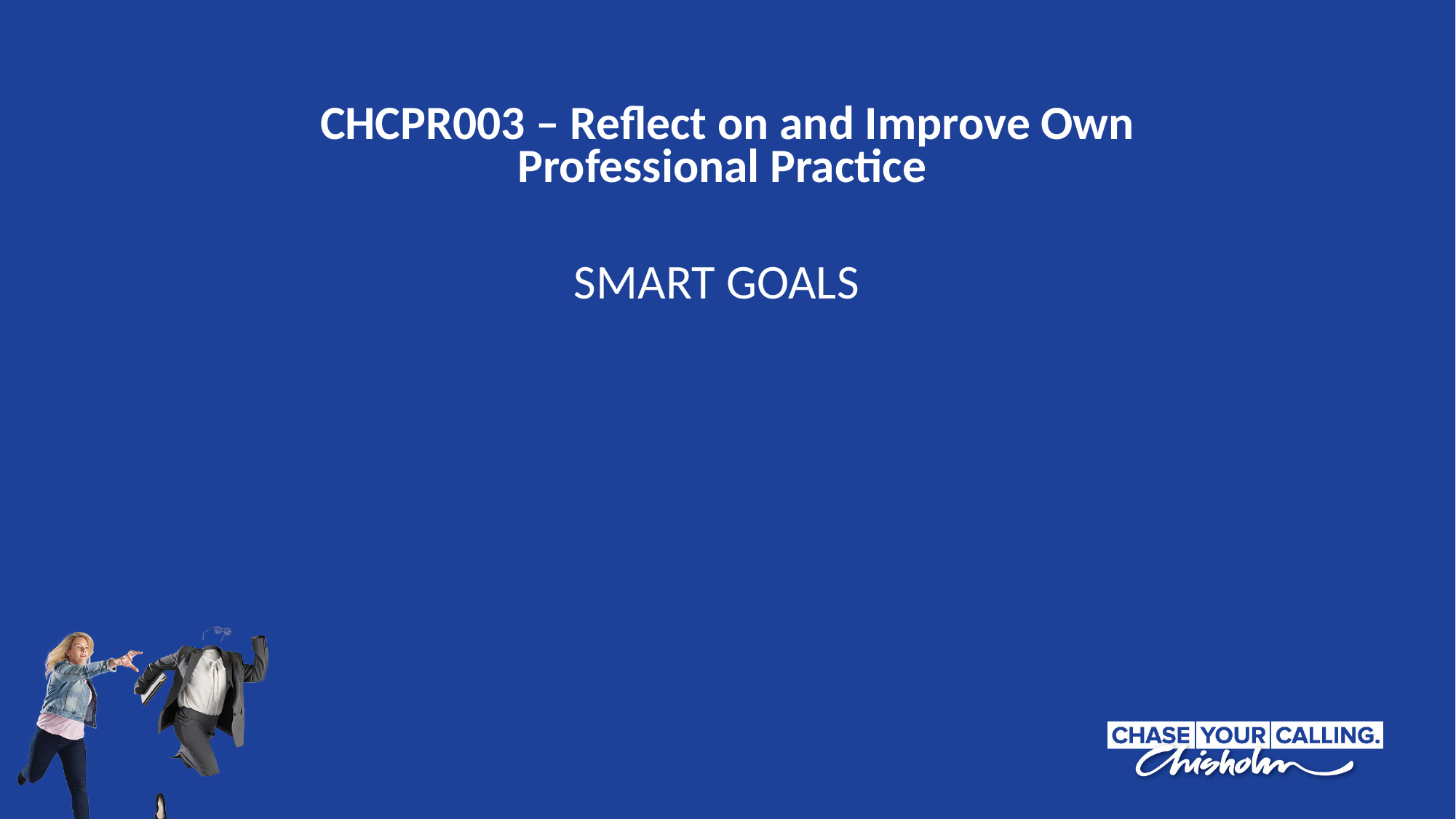

CHCPR003 – Reflect on and Improve Own Professional Practice

SMART GOALS